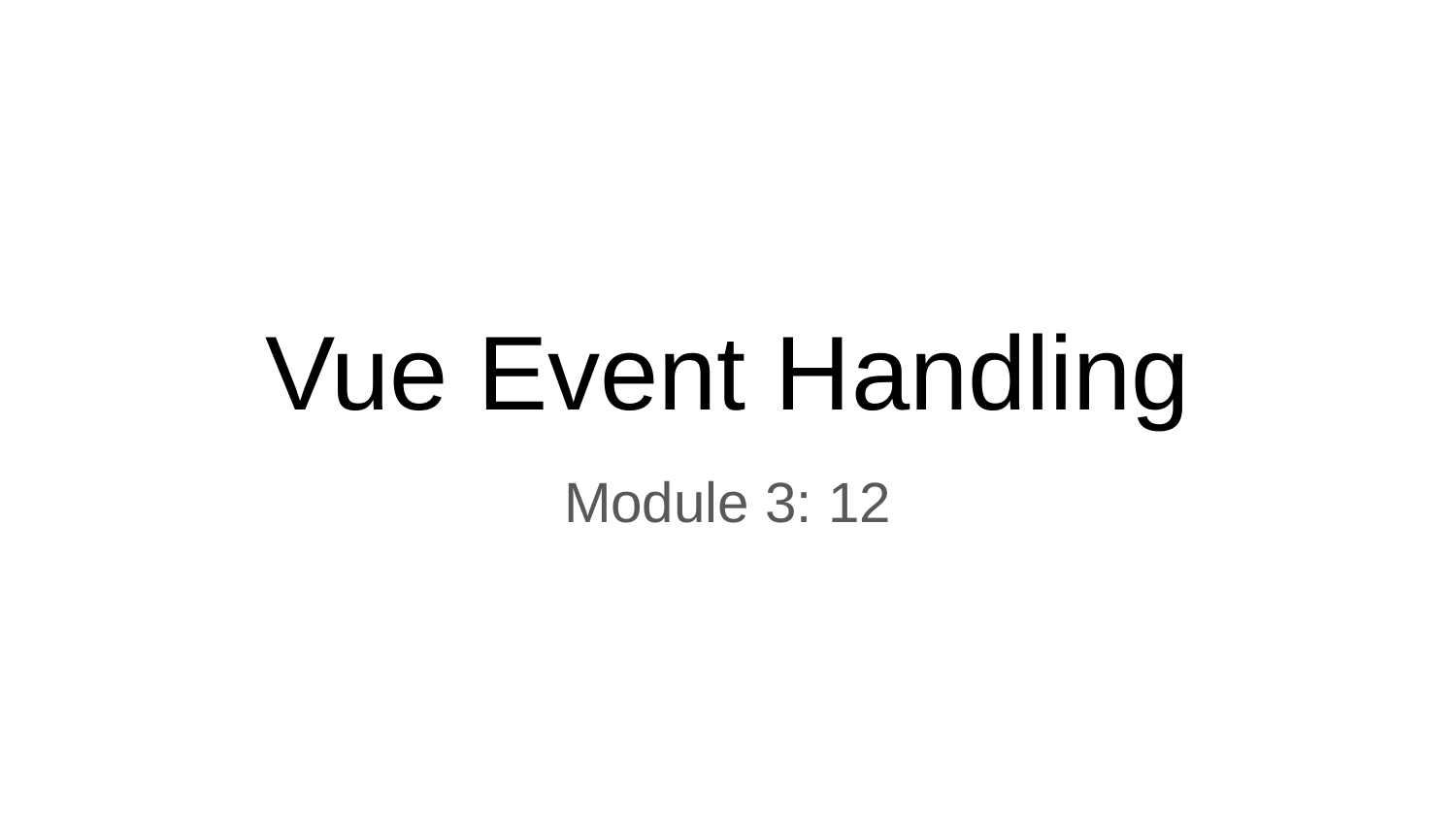

# Vue Event Handling
Module 3: 12